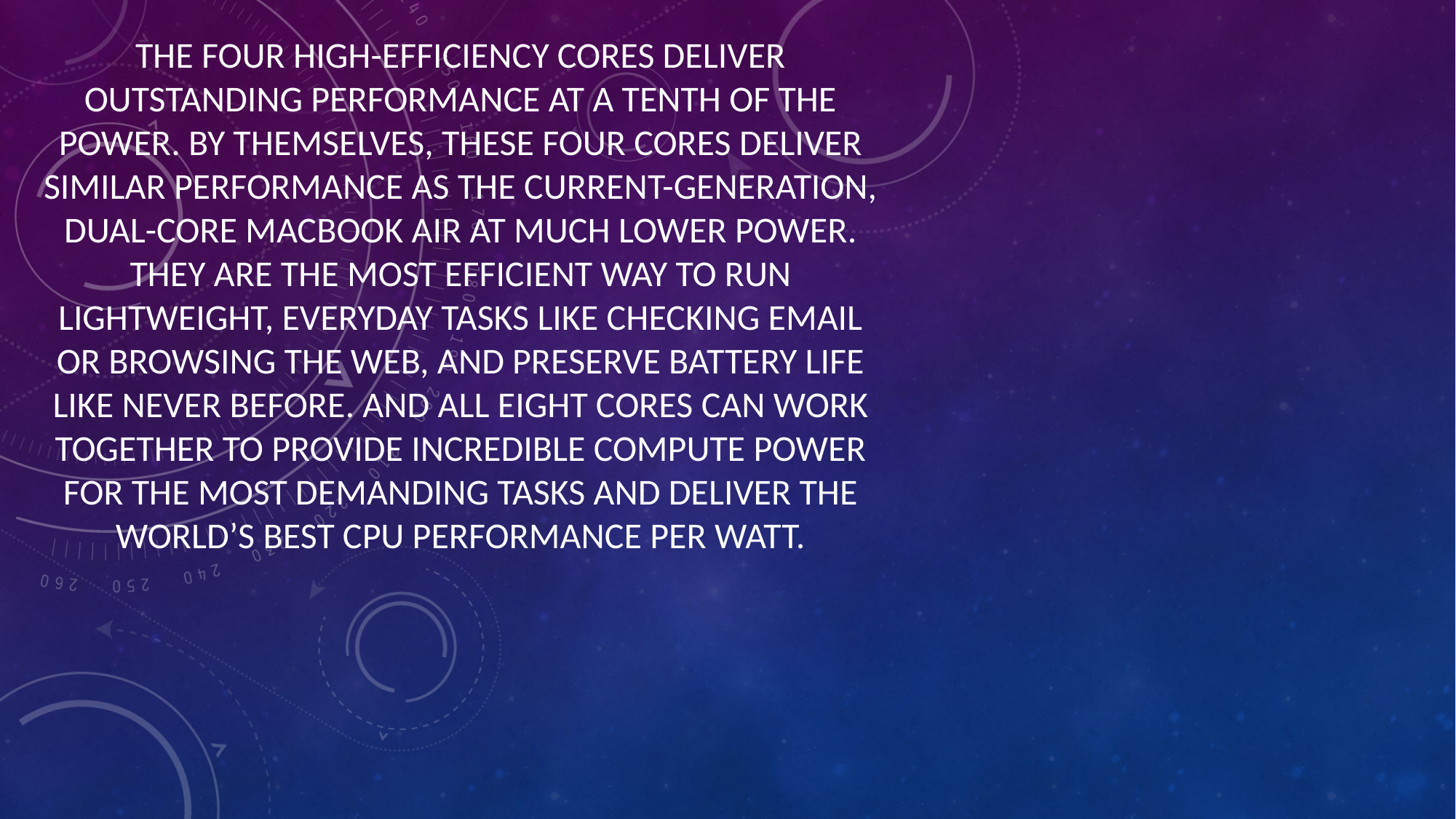

The four high-efficiency cores deliver outstanding performance at a tenth of the power. By themselves, these four cores deliver similar performance as the current-generation, dual-core MacBook Air at much lower power. They are the most efficient way to run lightweight, everyday tasks like checking email or browsing the web, and preserve battery life like never before. And all eight cores can work together to provide incredible compute power for the most demanding tasks and deliver the world’s best CPU performance per watt.